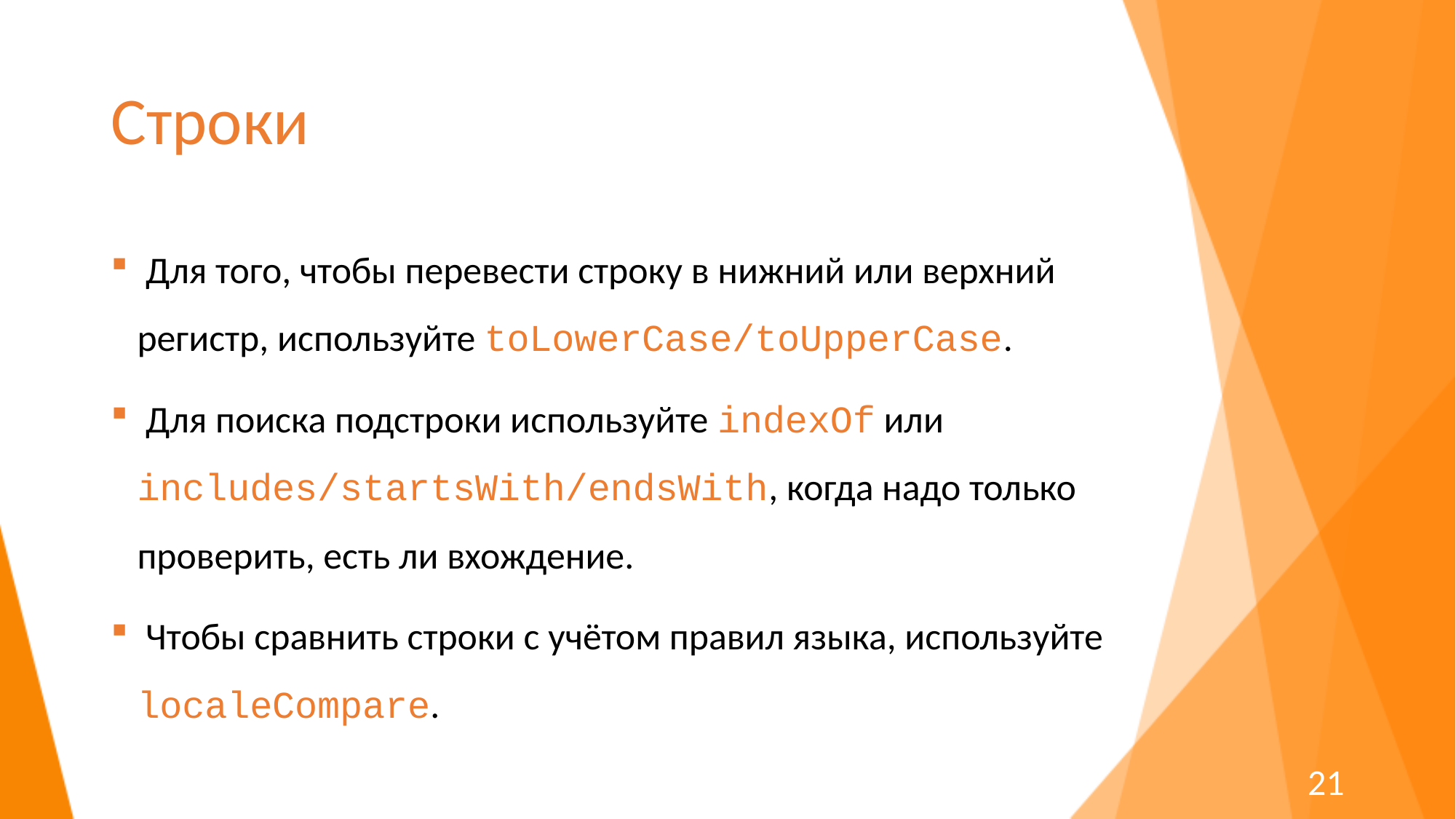

# Строки
 Для того, чтобы перевести строку в нижний или верхний регистр, используйте toLowerCase/toUpperCase.
 Для поиска подстроки используйте indexOf или includes/startsWith/endsWith, когда надо только проверить, есть ли вхождение.
 Чтобы сравнить строки с учётом правил языка, используйте localeCompare.
21